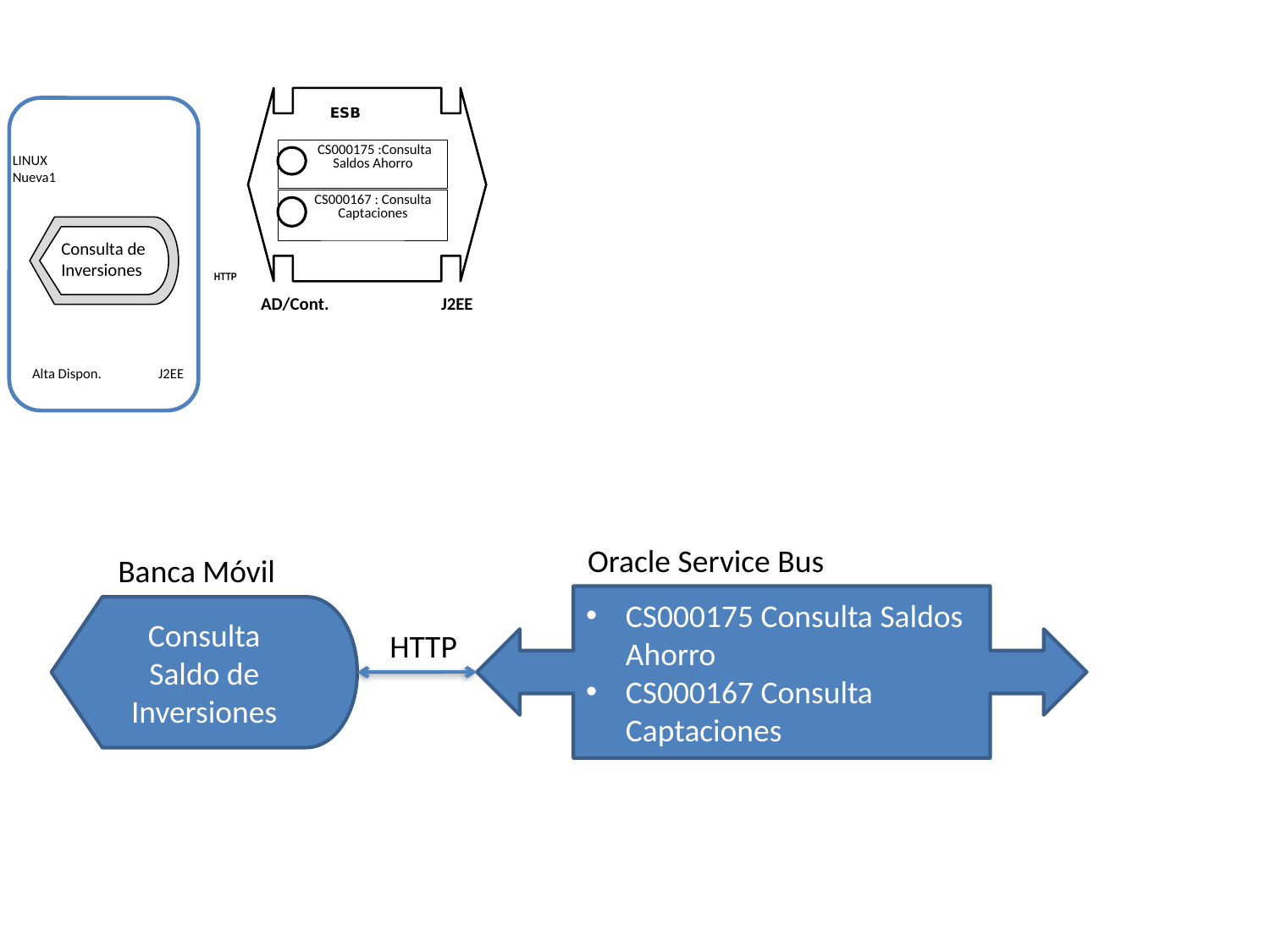

ESB
 CS000175 :Consulta Saldos Ahorro

LINUX                              Nueva1

CS000167 : Consulta Captaciones

Consulta de Inversiones

HTTP

AD/Cont.                            J2EE

Alta Dispon.                  J2EE
Oracle Service Bus
Banca Móvil
CS000175 Consulta Saldos Ahorro
CS000167 Consulta Captaciones
Consulta Saldo de Inversiones
HTTP